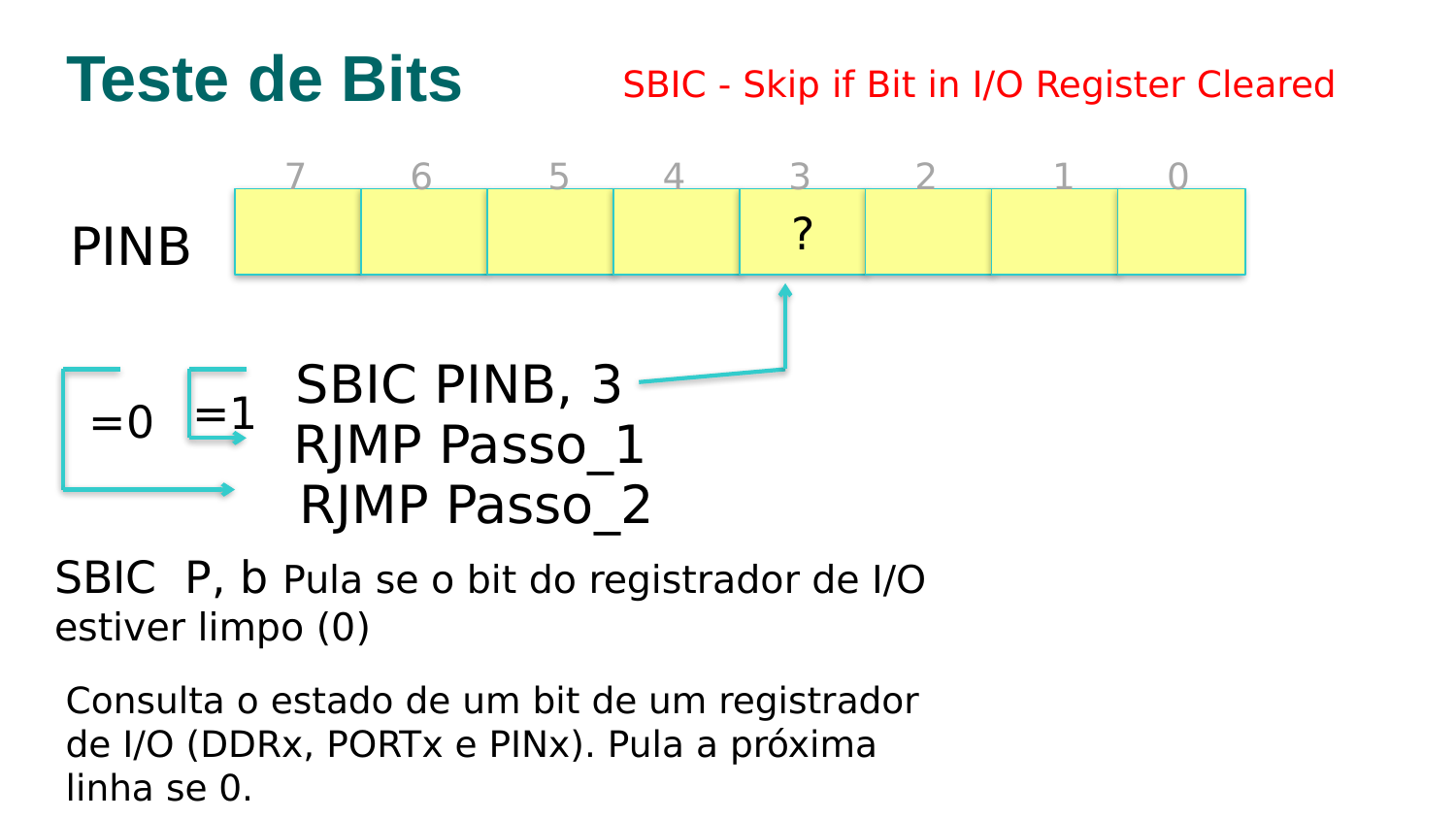

# Teste de Bits
SBIC - Skip if Bit in I/O Register Cleared
7
6
5
4
3
2
1
0

?

PINB
SBIC PINB, 3
=1
=0
RJMP Passo_1
RJMP Passo_2
SBIC  P, b Pula se o bit do registrador de I/O estiver limpo (0)
Consulta o estado de um bit de um registrador de I/O (DDRx, PORTx e PINx). Pula a próxima linha se 0.